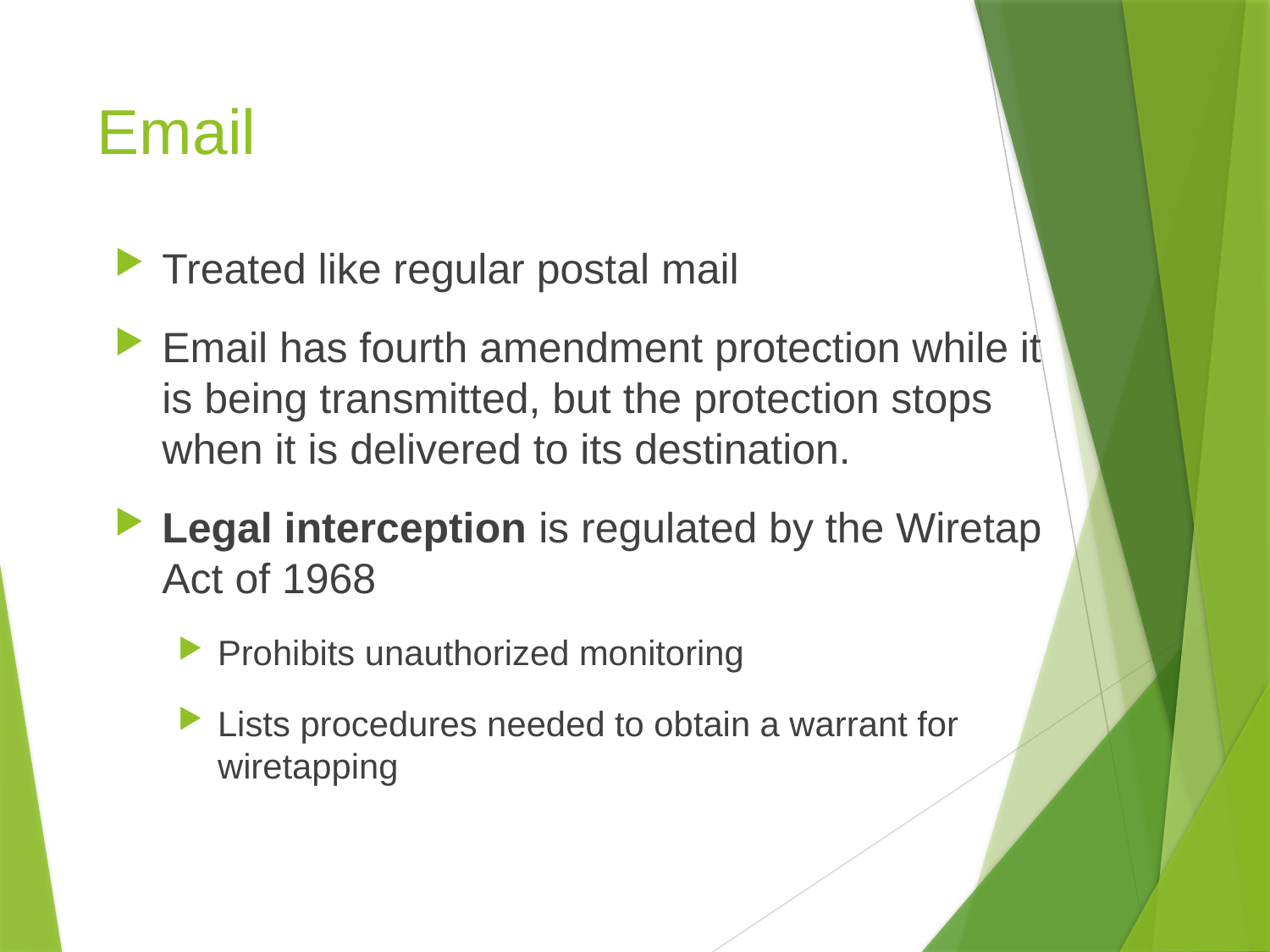

# Email
Treated like regular postal mail
Email has fourth amendment protection while it is being transmitted, but the protection stops when it is delivered to its destination.
Legal interception is regulated by the Wiretap Act of 1968
Prohibits unauthorized monitoring
Lists procedures needed to obtain a warrant for wiretapping